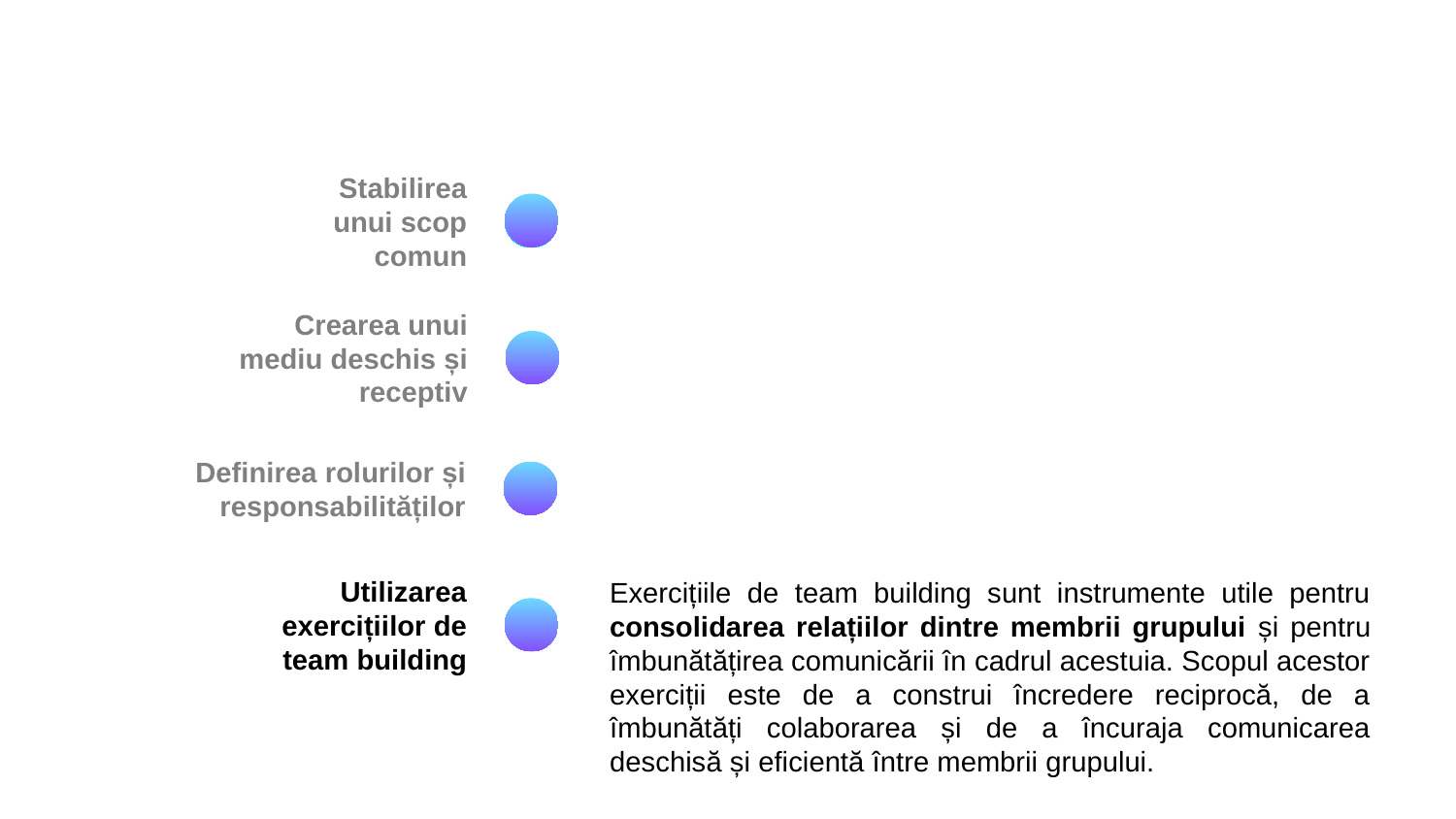

Stabilirea unui scop comun
Exercițiile de team building sunt instrumente utile pentru consolidarea relațiilor dintre membrii grupului și pentru îmbunătățirea comunicării în cadrul acestuia. Scopul acestor exerciții este de a construi încredere reciprocă, de a îmbunătăți colaborarea și de a încuraja comunicarea deschisă și eficientă între membrii grupului.
Crearea unui mediu deschis și receptiv

Definirea rolurilor și responsabilităților

Utilizarea exercițiilor de team building